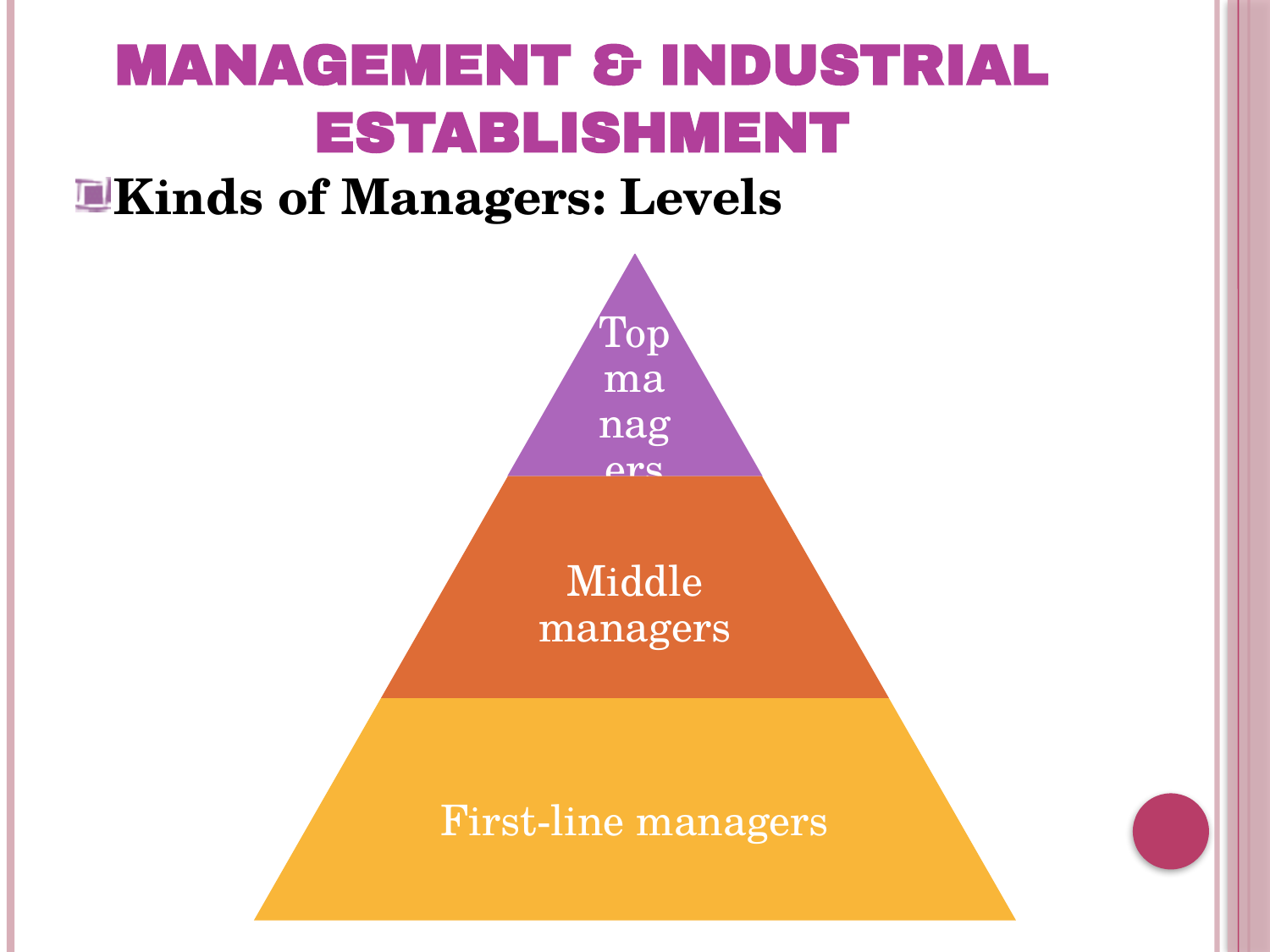

# Management & Industrial Establishment
Kinds of Managers: Levels

Top managers
Middle managers
First-line managers